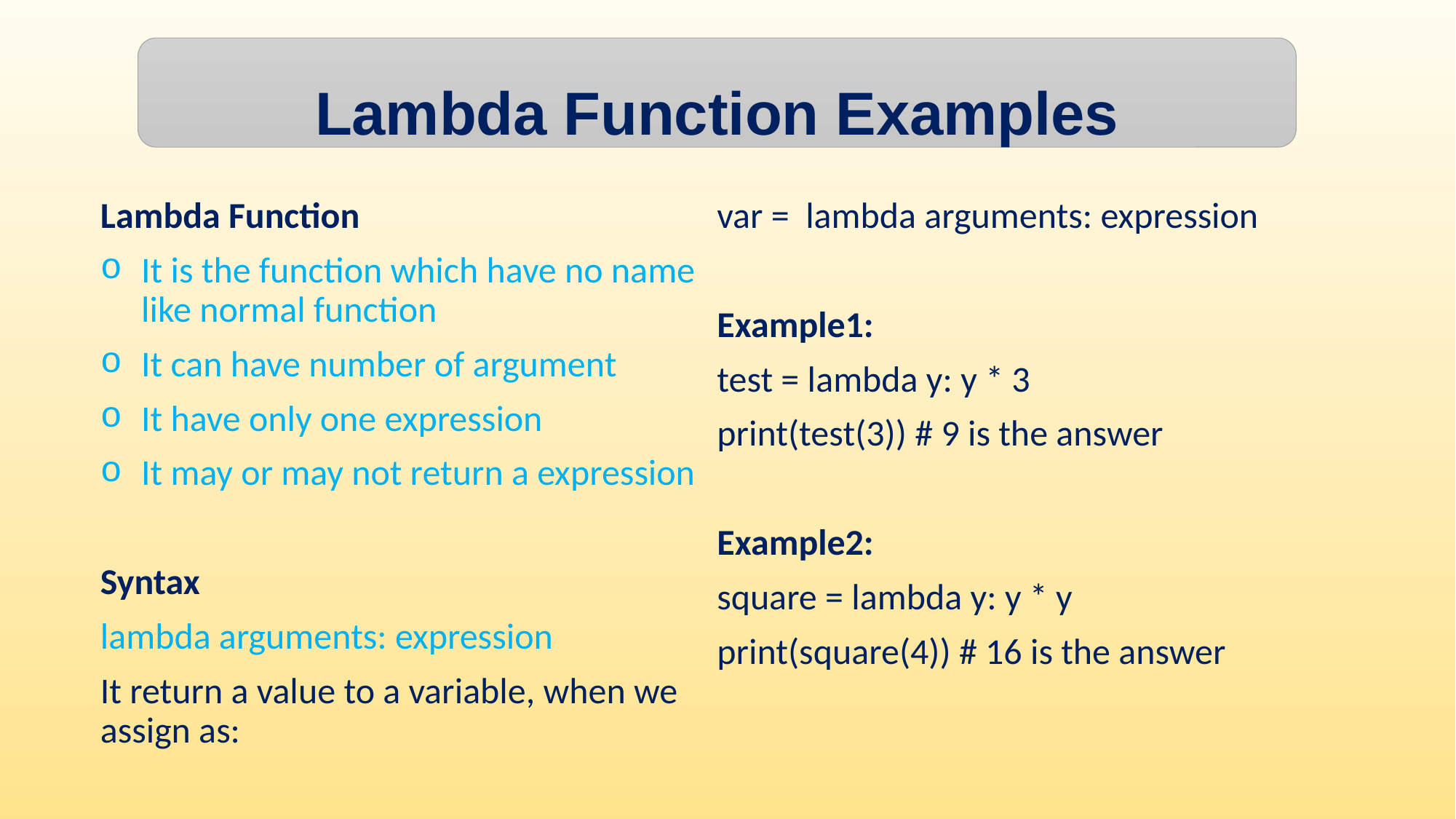

Lambda Function Examples
Lambda Function
It is the function which have no name like normal function
It can have number of argument
It have only one expression
It may or may not return a expression

Syntax
lambda arguments: expression
It return a value to a variable, when we assign as:
var =  lambda arguments: expression

Example1:
test = lambda y: y * 3
print(test(3)) # 9 is the answer

Example2:
square = lambda y: y * y
print(square(4)) # 16 is the answer